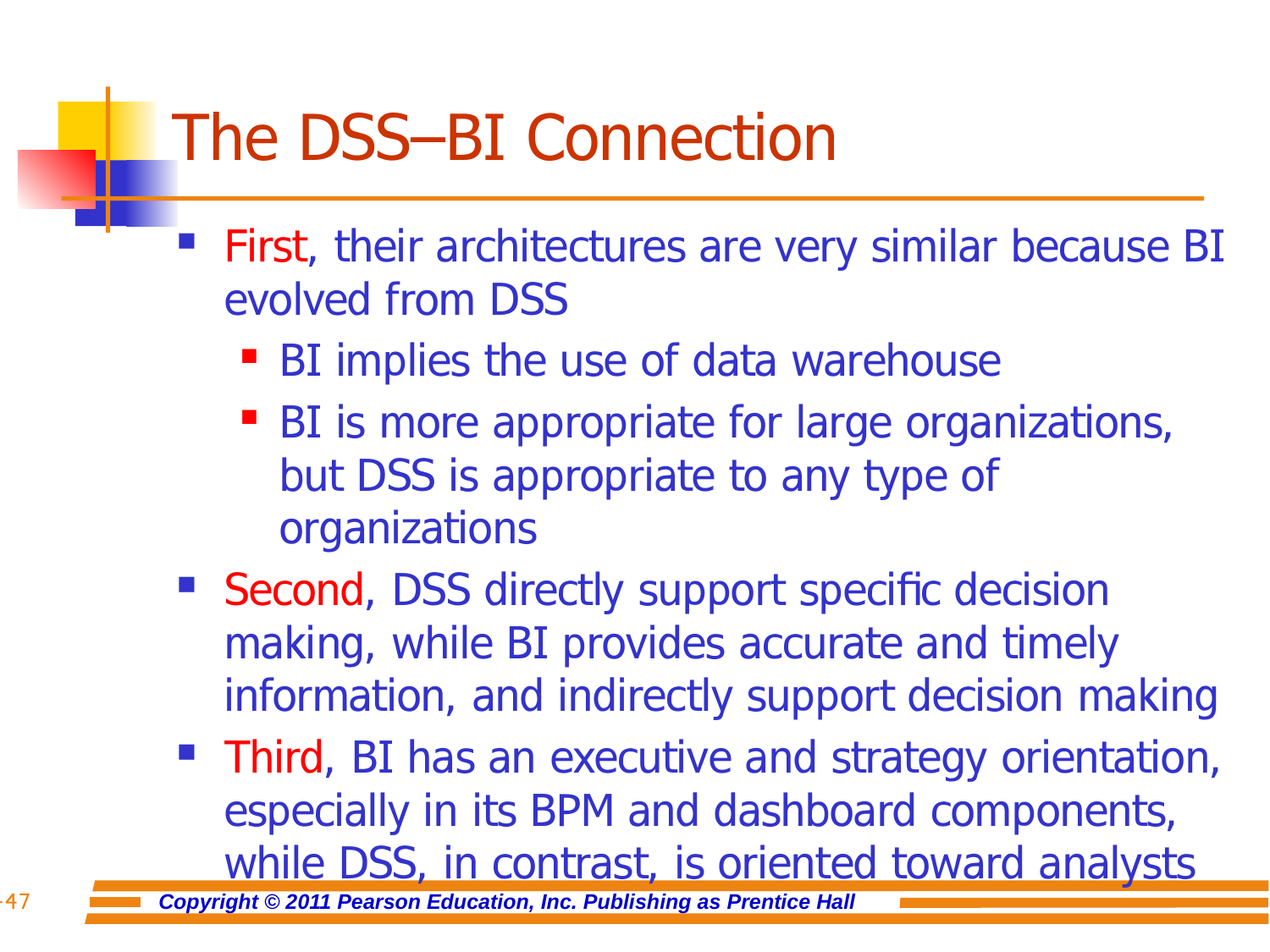

# The DSS–BI Connection
First, their architectures are very similar because BI evolved from DSS
BI implies the use of data warehouse
BI is more appropriate for large organizations, but DSS is appropriate to any type of organizations
Second, DSS directly support specific decision making, while BI provides accurate and timely information, and indirectly support decision making
Third, BI has an executive and strategy orientation, especially in its BPM and dashboard components, while DSS, in contrast, is oriented toward analysts